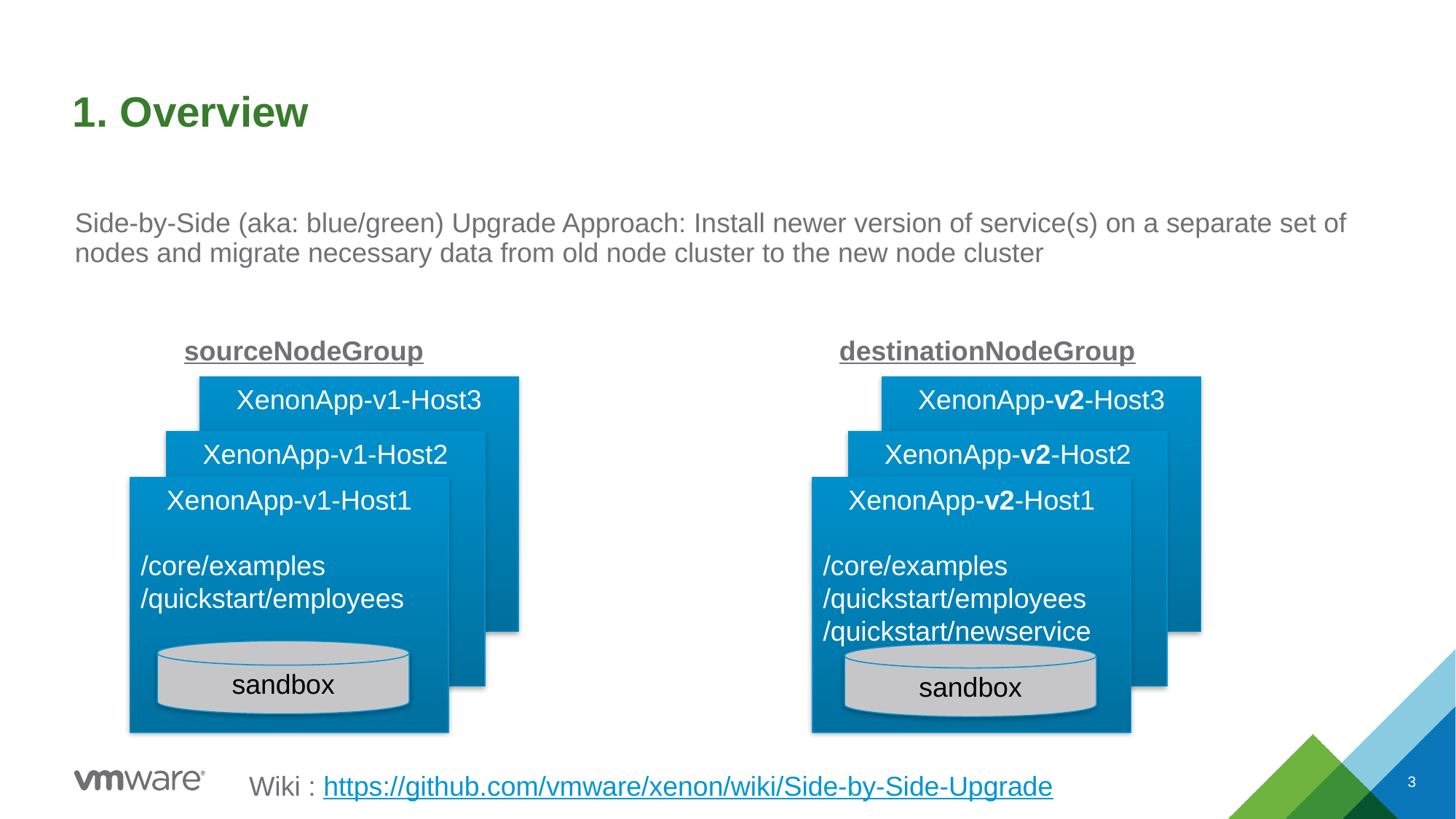

# 1. Overview
Side-by-Side (aka: blue/green) Upgrade Approach: Install newer version of service(s) on a separate set of nodes and migrate necessary data from old node cluster to the new node cluster

	sourceNodeGroup				destinationNodeGroup
XenonApp-v1-Host3
XenonApp-v2-Host3
XenonApp-v1-Host2
XenonApp-v2-Host2
XenonApp-v1-Host1

/core/examples
/quickstart/employees
XenonApp-v2-Host1

/core/examples
/quickstart/employees
/quickstart/newservice
sandbox
sandbox
Wiki : https://github.com/vmware/xenon/wiki/Side-by-Side-Upgrade
3